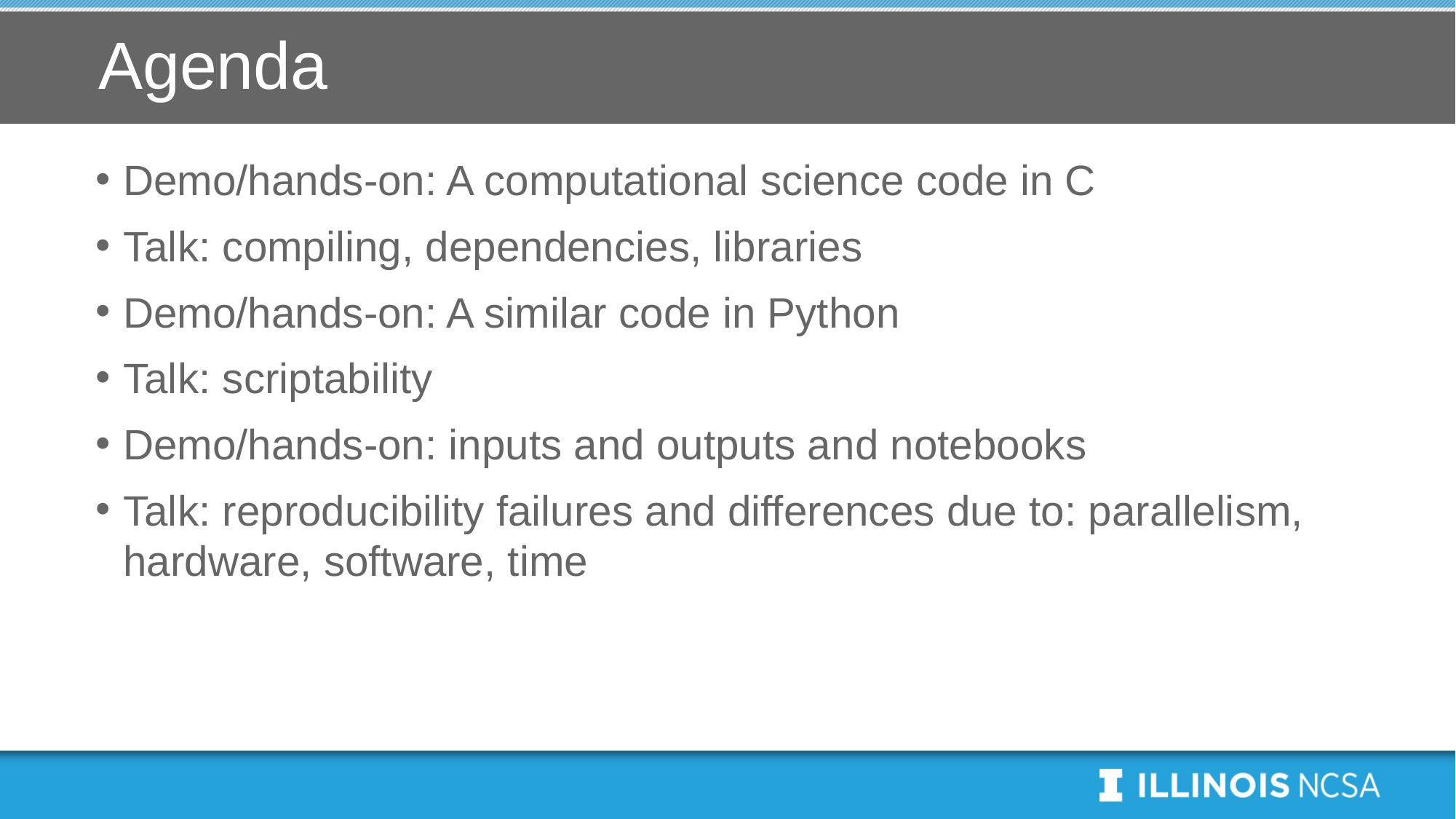

# Agenda
Demo/hands-on: A computational science code in C
Talk: compiling, dependencies, libraries
Demo/hands-on: A similar code in Python
Talk: scriptability
Demo/hands-on: inputs and outputs and notebooks
Talk: reproducibility failures and differences due to: parallelism, hardware, software, time